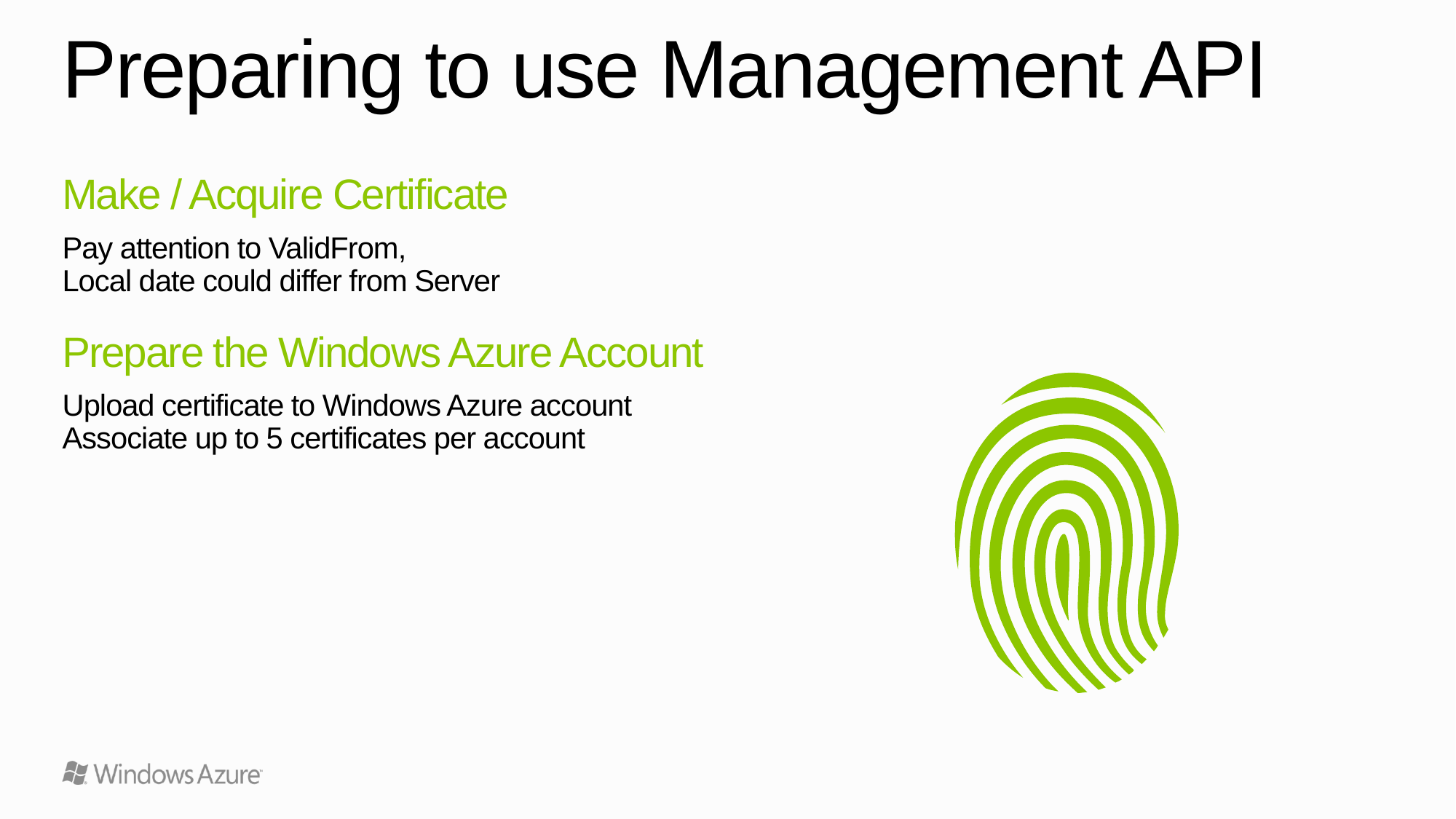

# Preparing to use Management API
Make / Acquire Certificate
Pay attention to ValidFrom,
Local date could differ from Server

Prepare the Windows Azure Account
Upload certificate to Windows Azure account
Associate up to 5 certificates per account